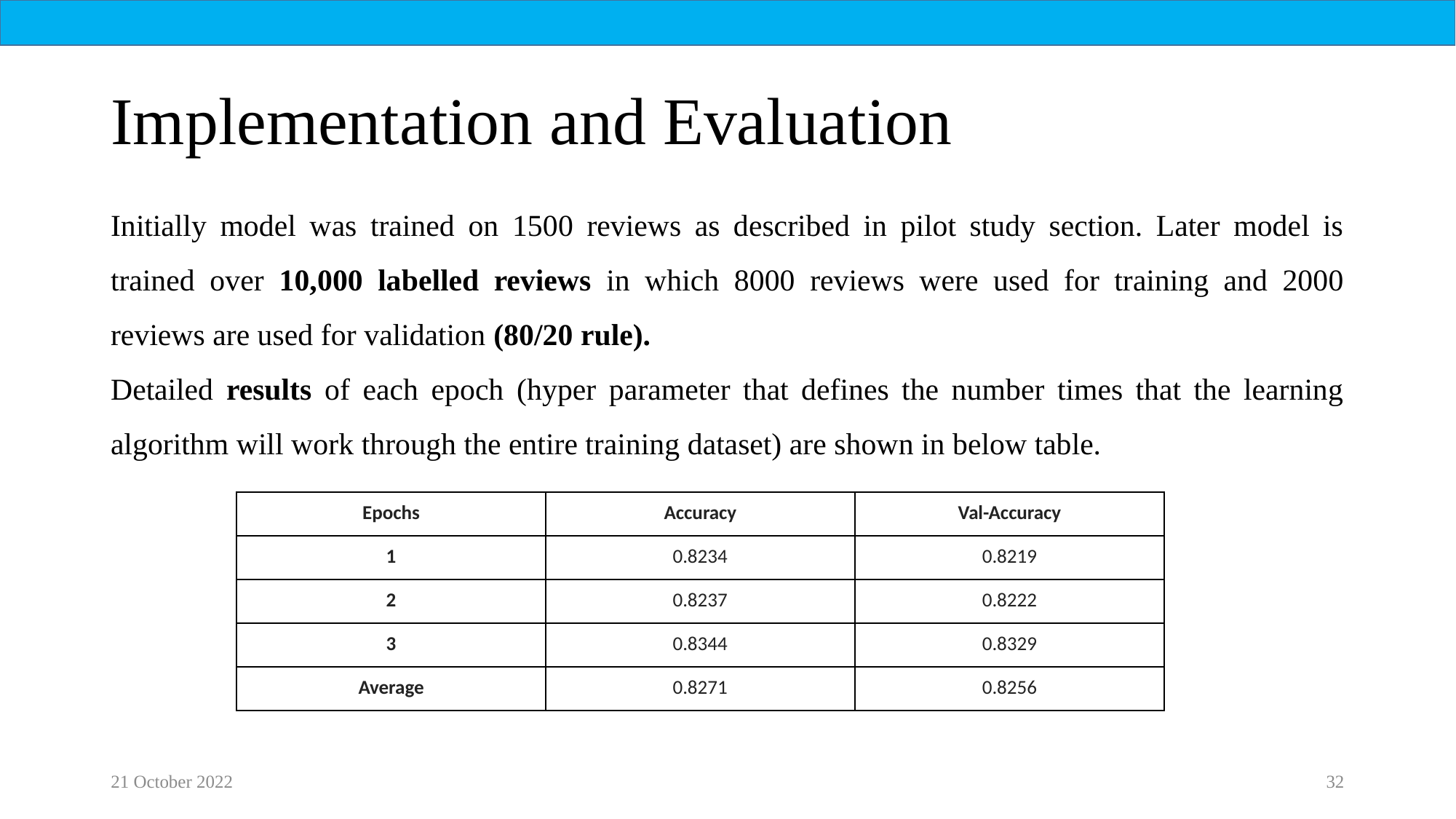

# Implementation and Evaluation
Initially model was trained on 1500 reviews as described in pilot study section. Later model is trained over 10,000 labelled reviews in which 8000 reviews were used for training and 2000 reviews are used for validation (80/20 rule).
Detailed results of each epoch (hyper parameter that defines the number times that the learning algorithm will work through the entire training dataset) are shown in below table.
| Epochs | Accuracy | Val-Accuracy |
| --- | --- | --- |
| 1 | 0.8234 | 0.8219 |
| 2 | 0.8237 | 0.8222 |
| 3 | 0.8344 | 0.8329 |
| Average | 0.8271 | 0.8256 |
21 October 2022
32